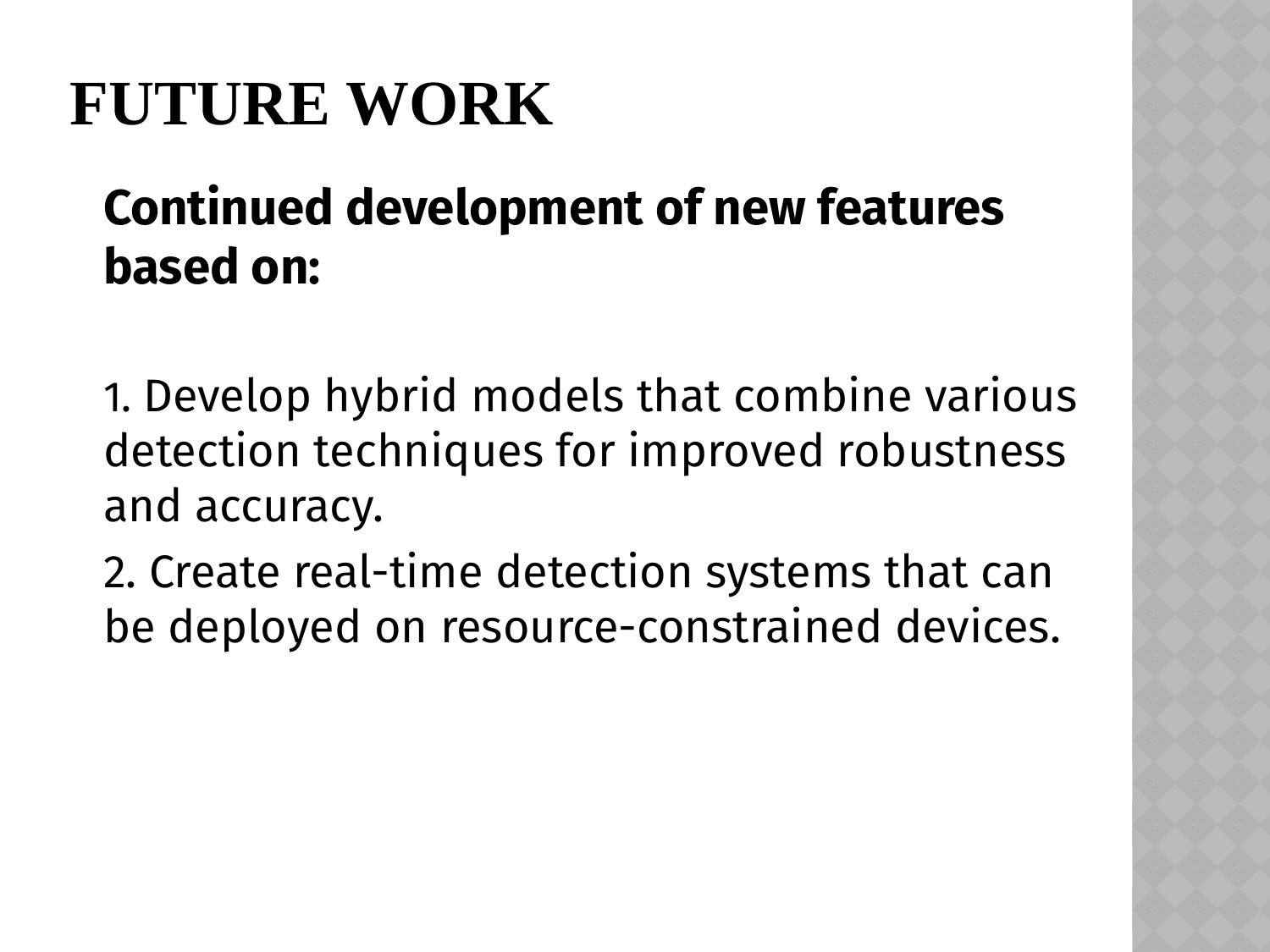

# FUTURE WORK
	Continued development of new features based on:

 	1. Develop hybrid models that combine various detection techniques for improved robustness and accuracy.
	2. Create real-time detection systems that can be deployed on resource-constrained devices.